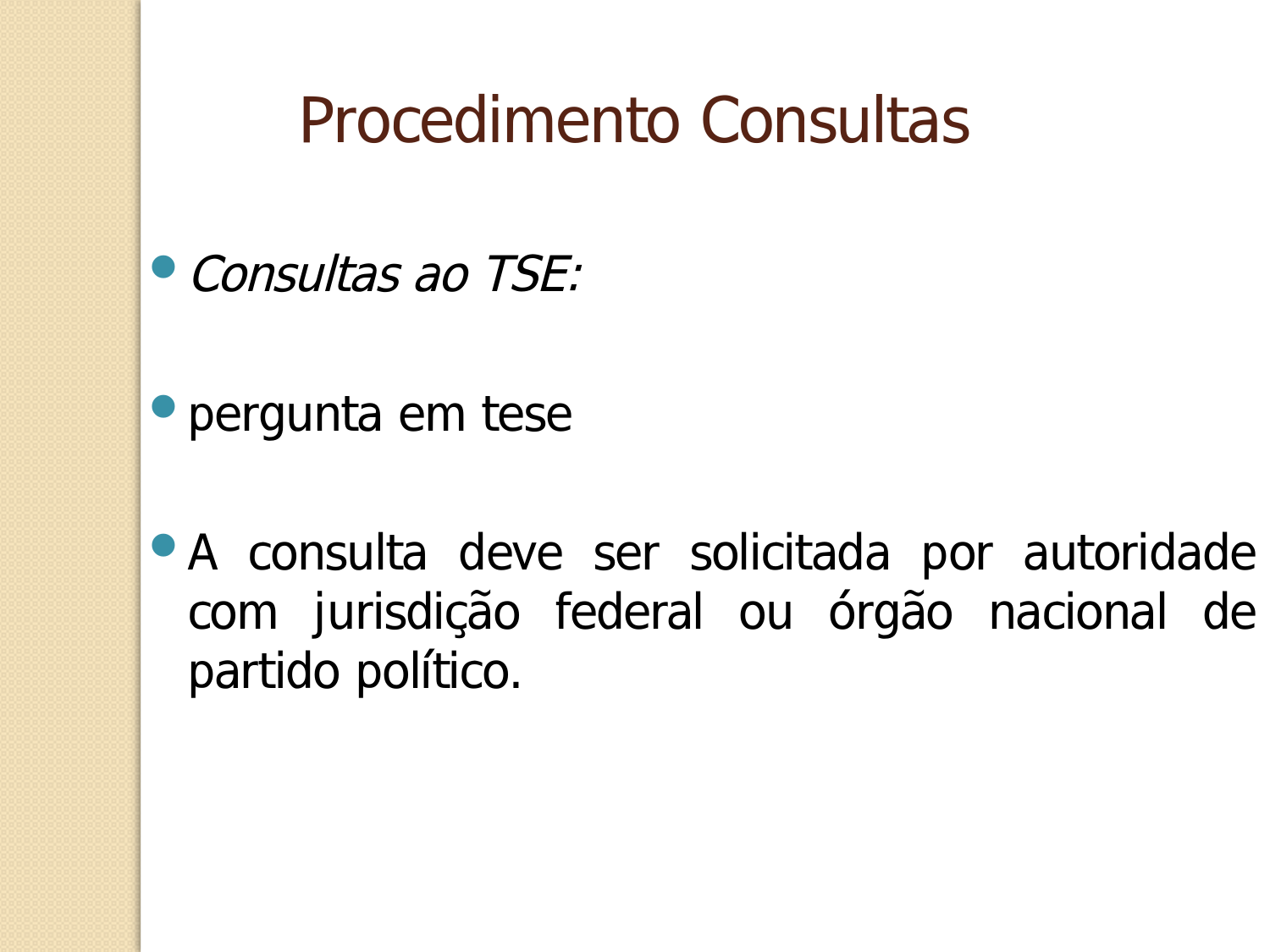

Procedimento Consultas
Consultas ao TSE:

pergunta em tese

A consulta deve ser solicitada por autoridade com jurisdição federal ou órgão nacional de partido político.